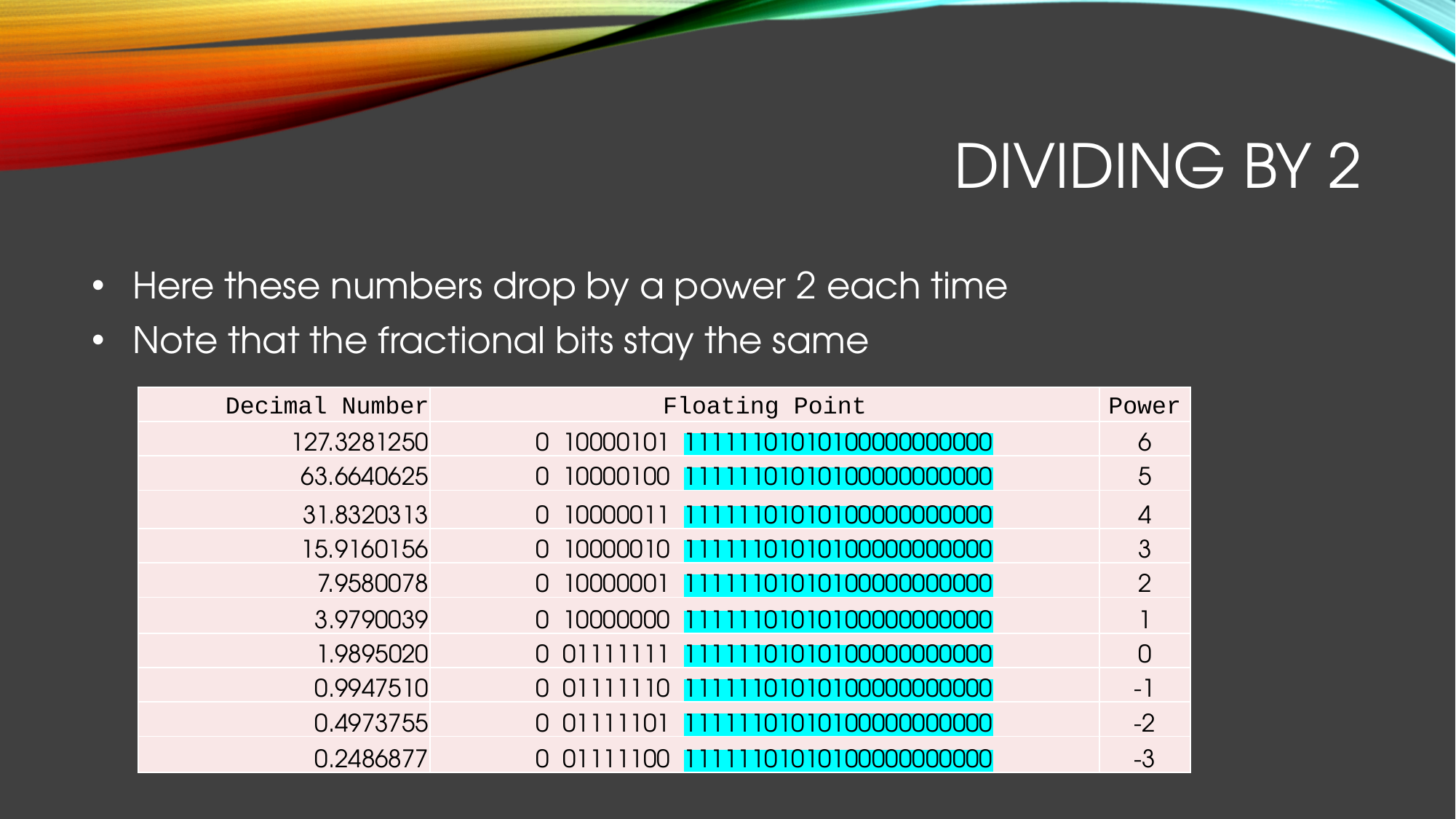

# Dividing by 2
Here these numbers drop by a power 2 each time
Note that the fractional bits stay the same
| Decimal Number | Floating Point | Power |
| --- | --- | --- |
| 127.3281250 | 0 10000101 11111101010100000000000 | 6 |
| 63.6640625 | 0 10000100 11111101010100000000000 | 5 |
| 31.8320313 | 0 10000011 11111101010100000000000 | 4 |
| 15.9160156 | 0 10000010 11111101010100000000000 | 3 |
| 7.9580078 | 0 10000001 11111101010100000000000 | 2 |
| 3.9790039 | 0 10000000 11111101010100000000000 | 1 |
| 1.9895020 | 0 01111111 11111101010100000000000 | 0 |
| 0.9947510 | 0 01111110 11111101010100000000000 | -1 |
| 0.4973755 | 0 01111101 11111101010100000000000 | -2 |
| 0.2486877 | 0 01111100 11111101010100000000000 | -3 |